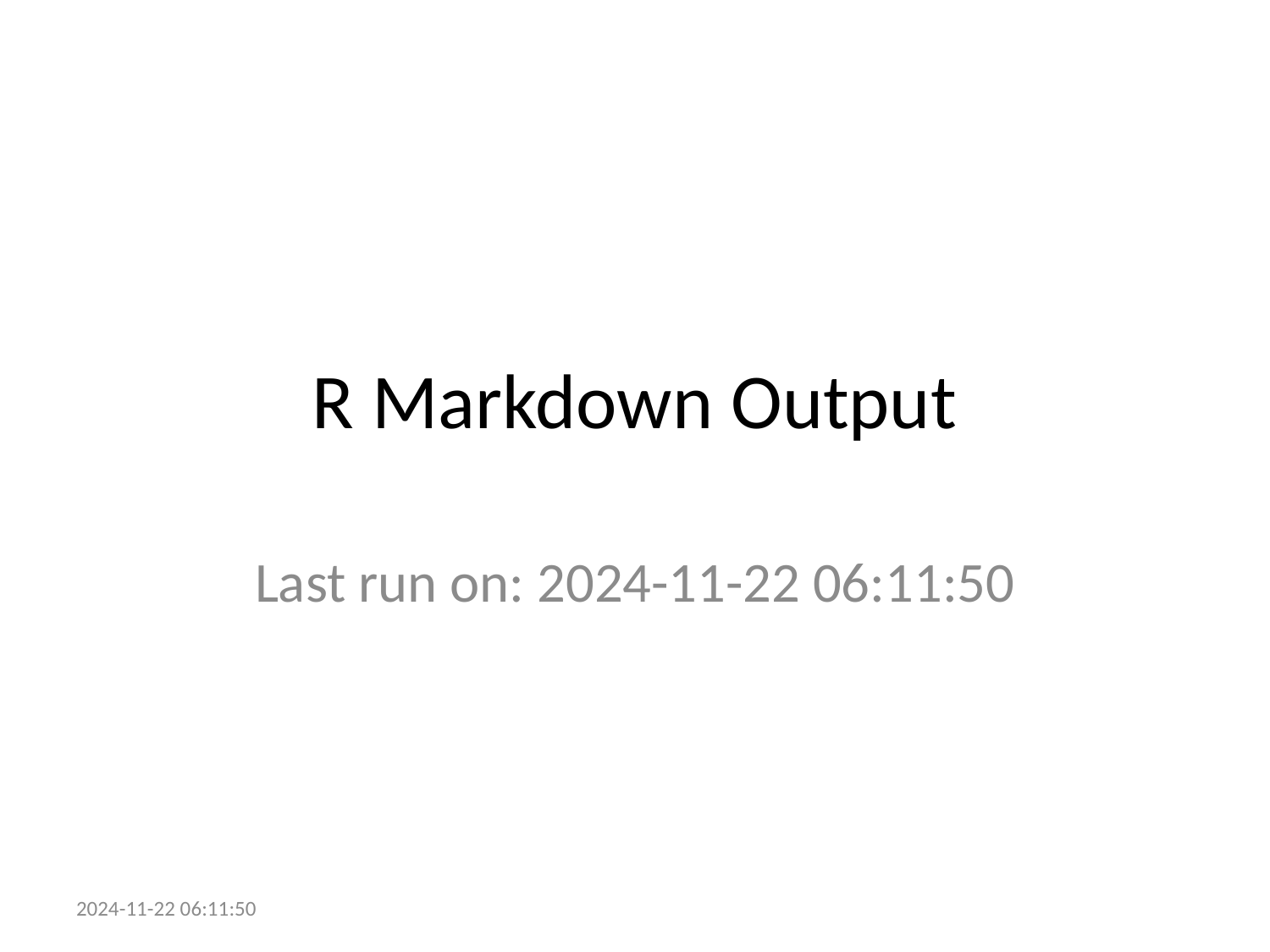

# R Markdown Output
Last run on: 2024-11-22 06:11:50
2024-11-22 06:11:50